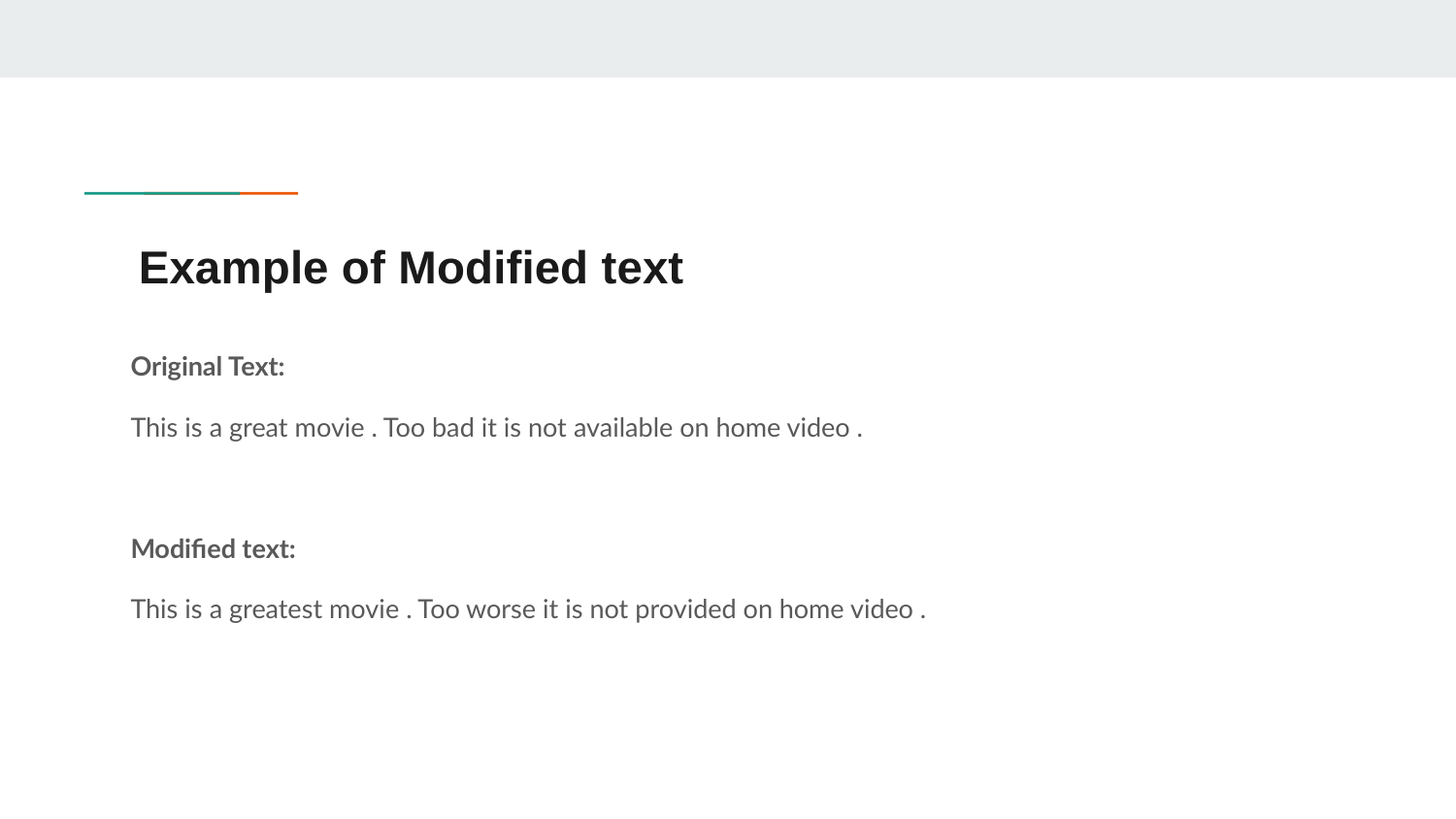

# Example of Modified text
Original Text:
This is a great movie . Too bad it is not available on home video .

Modified text:
This is a greatest movie . Too worse it is not provided on home video .